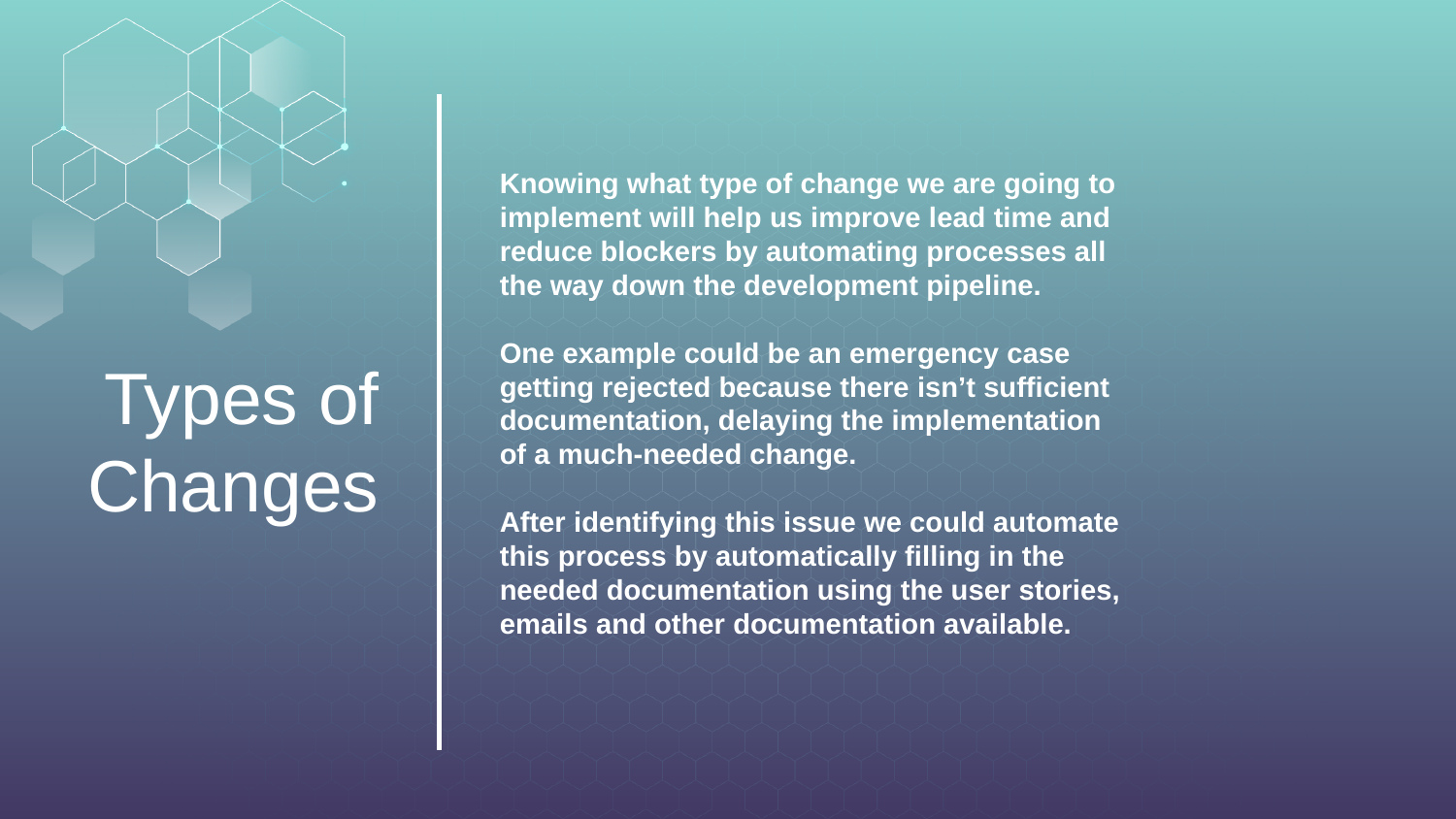

Knowing what type of change we are going to implement will help us improve lead time and reduce blockers by automating processes all the way down the development pipeline.

One example could be an emergency case getting rejected because there isn’t sufficient documentation, delaying the implementation of a much-needed change.

After identifying this issue we could automate this process by automatically filling in the needed documentation using the user stories, emails and other documentation available.

# Types of Changes